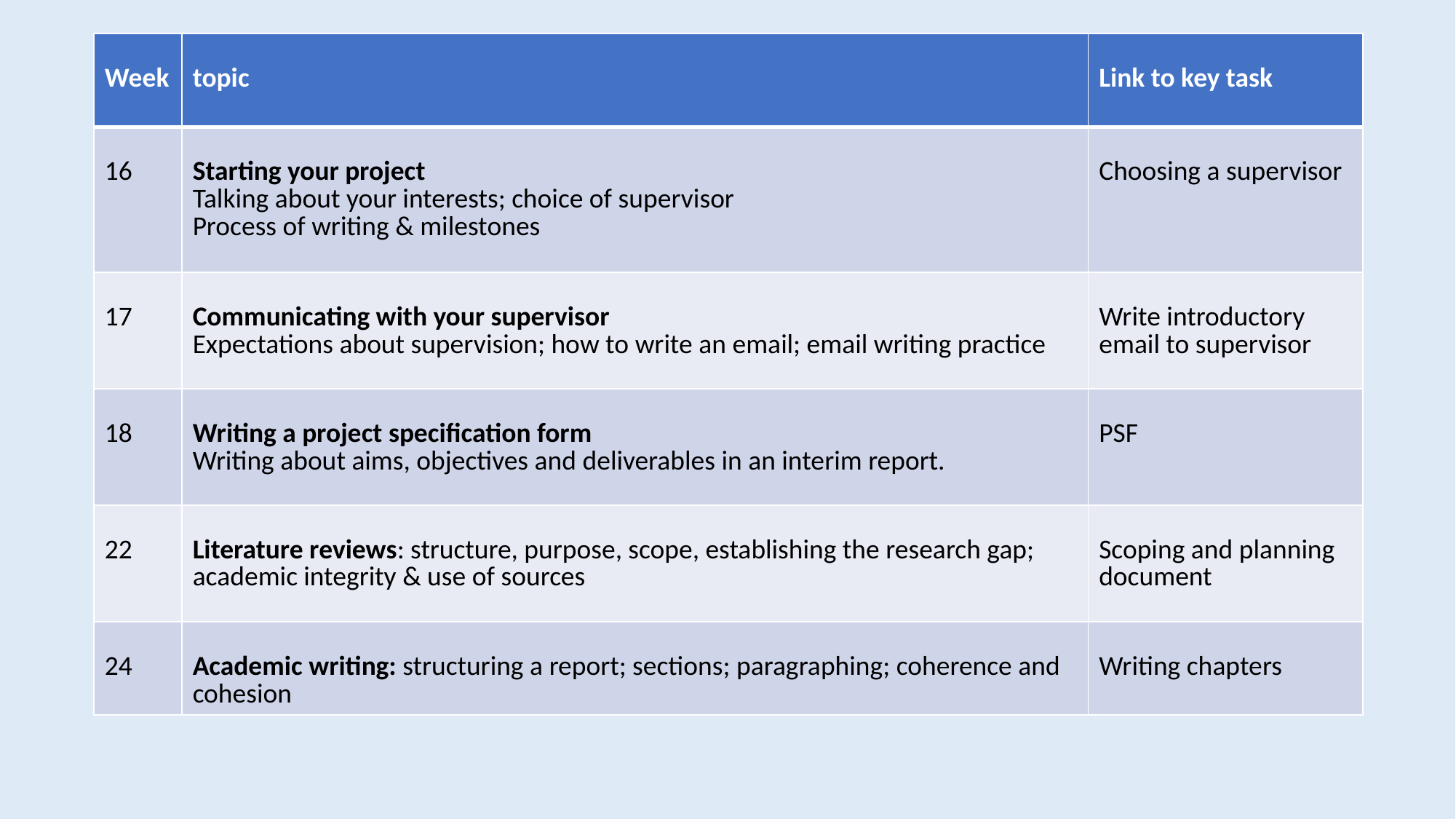

| Week | topic | Link to key task |
| --- | --- | --- |
| 16 | Starting your project   Talking about your interests; choice of supervisor  Process of writing & milestones | Choosing a supervisor |
| 17 | Communicating with your supervisor   Expectations about supervision; how to write an email; email writing practice | Write introductory email to supervisor |
| 18 | Writing a project specification form   Writing about aims, objectives and deliverables in an interim report. | PSF |
| 22 | Literature reviews: structure, purpose, scope, establishing the research gap; academic integrity & use of sources | Scoping and planning document |
| 24 | Academic writing: structuring a report; sections; paragraphing; coherence and cohesion | Writing chapters |